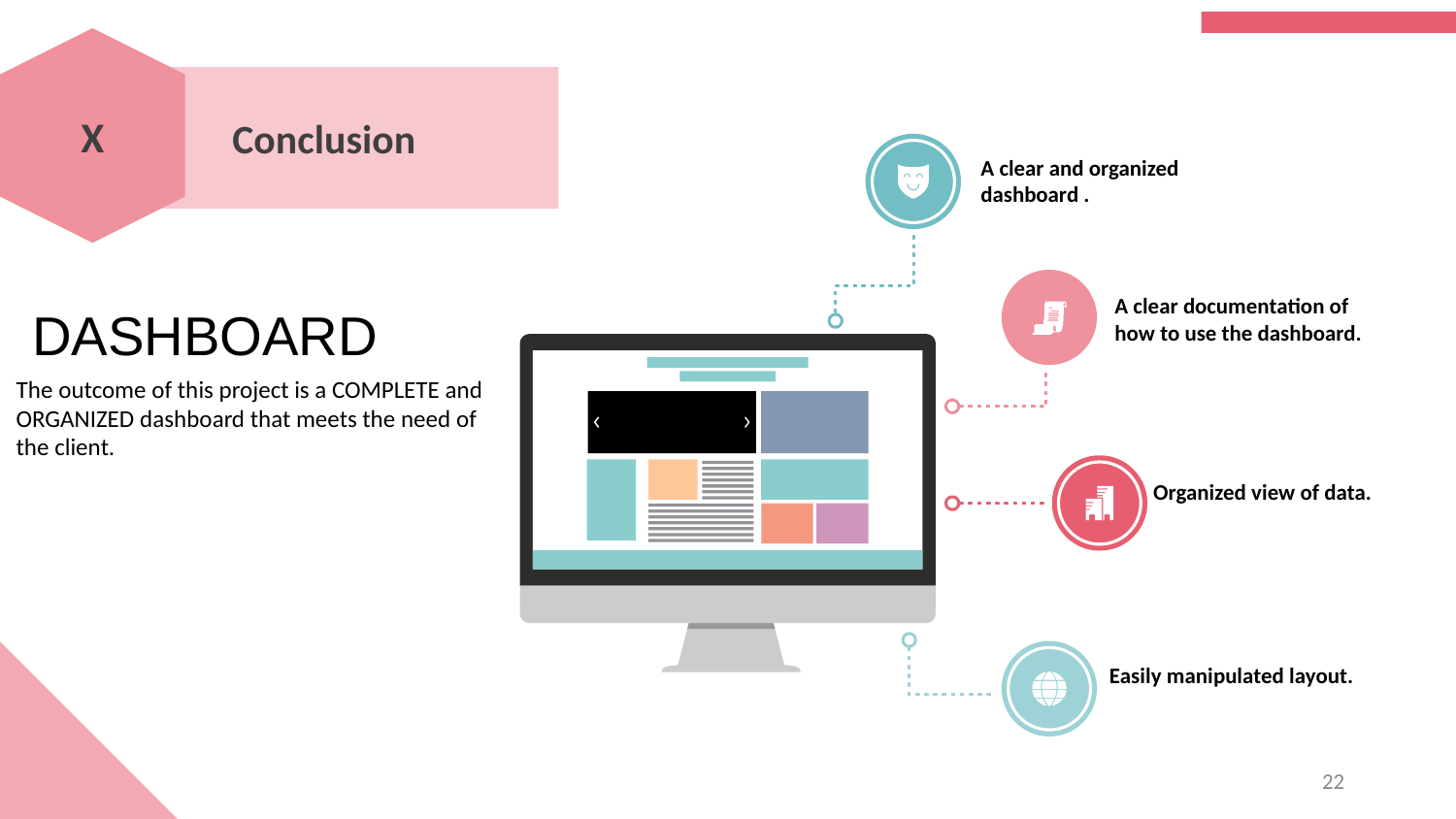

Conclusion
X

A clear and organized dashboard .
A clear documentation of how to use the dashboard.
Organized view of data.
Easily manipulated layout.

DASHBOARD

The outcome of this project is a COMPLETE and ORGANIZED dashboard that meets the need of the client.

22